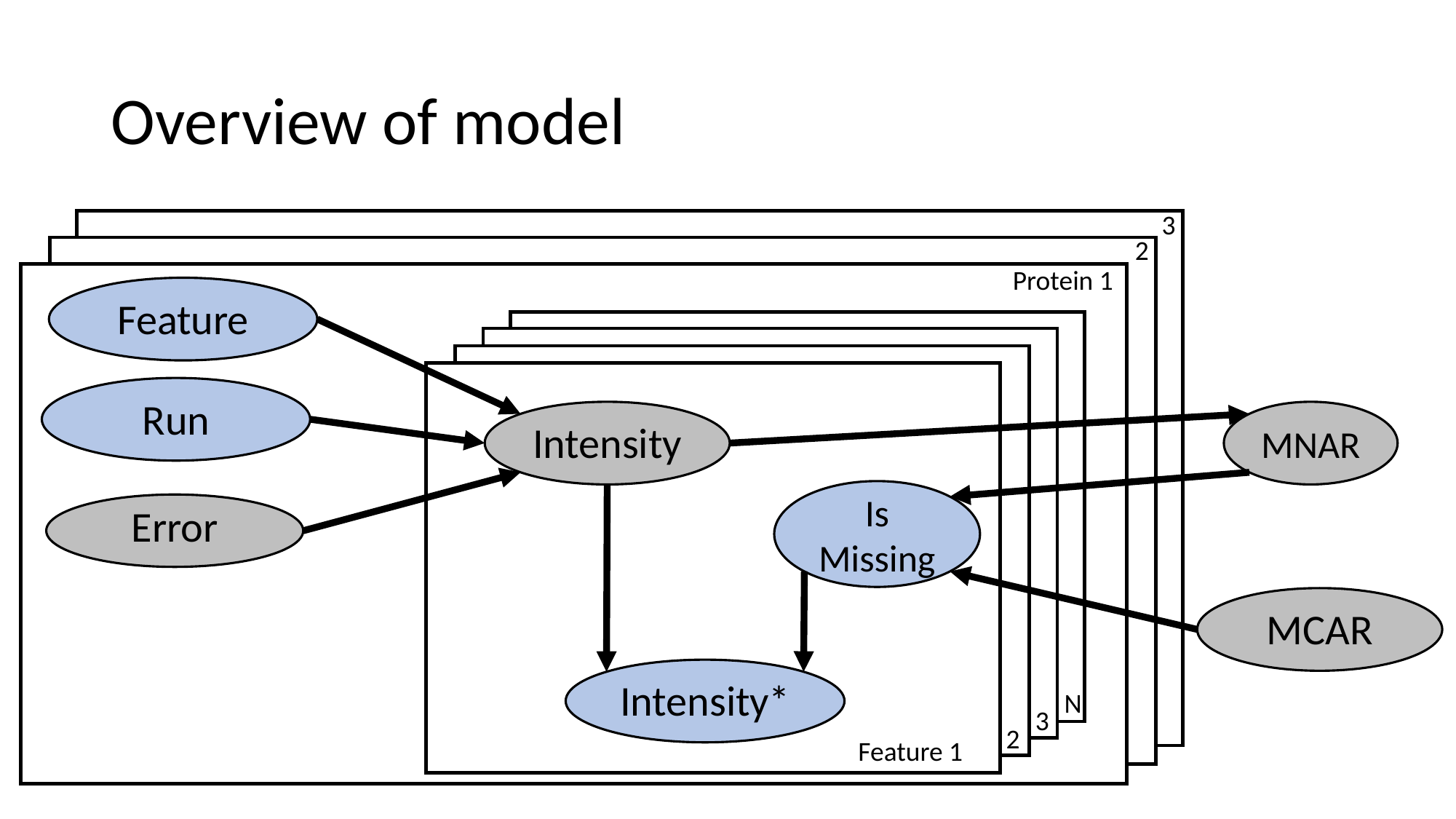

# Overview of model
3

Implemented in numpyro
Learned latent parameters
MAR
MNAR – B0, B1
Run effect
Feature effect
Error
Missing values
2

Protein 1

Feature
0

Run
Intensity
MNAR
Is Missing
Error
MCAR
Intensity*
N
3
2
Feature 1